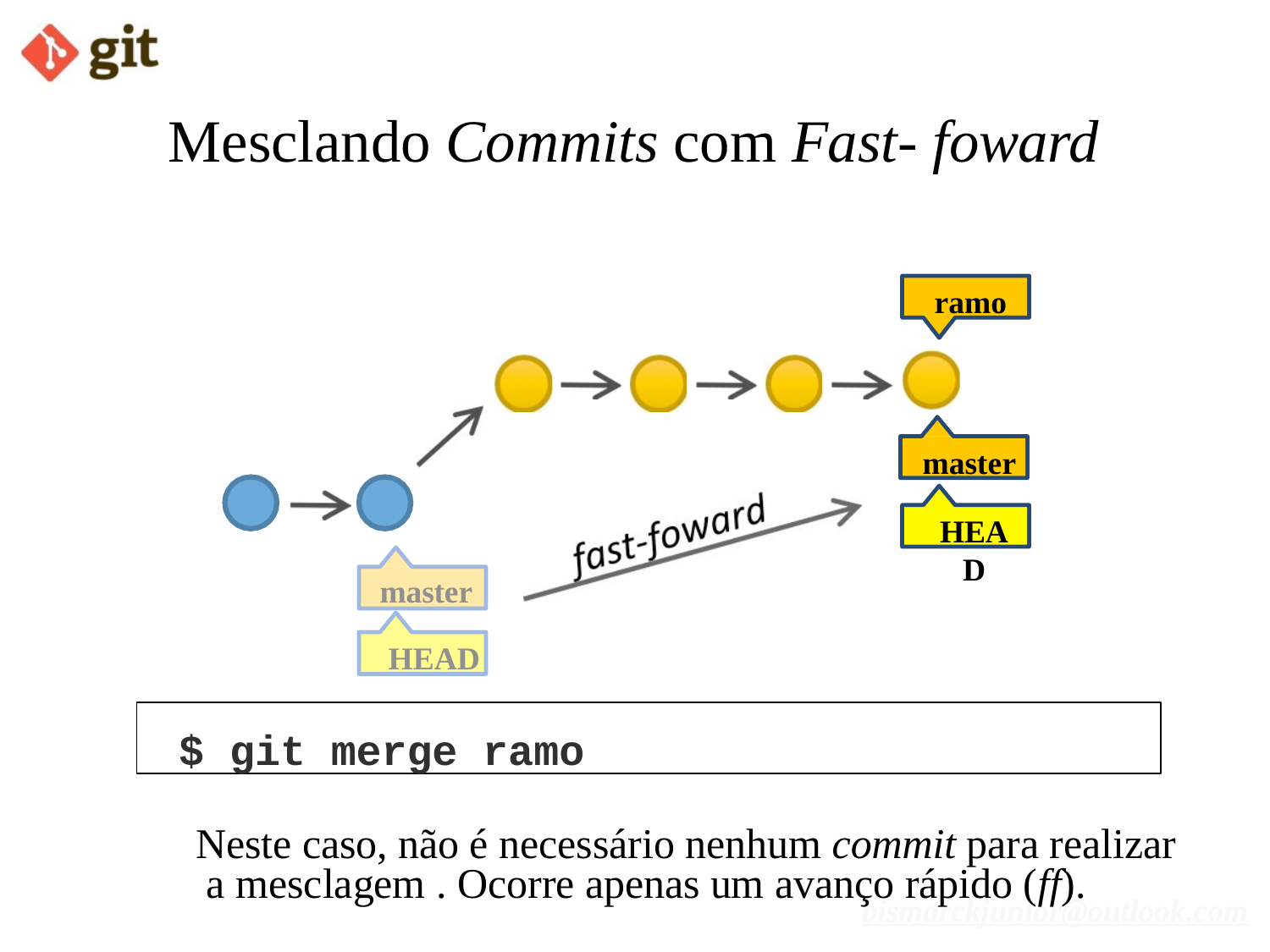

# Mesclando Commits com Fast- foward

ramo

master
HEAD

master
HEAD

$ git merge ramo
Neste caso, não é necessário nenhum commit para realizar  a mesclagem . Ocorre apenas um avanço rápido (ff).
bismarckjunior@outlook.com